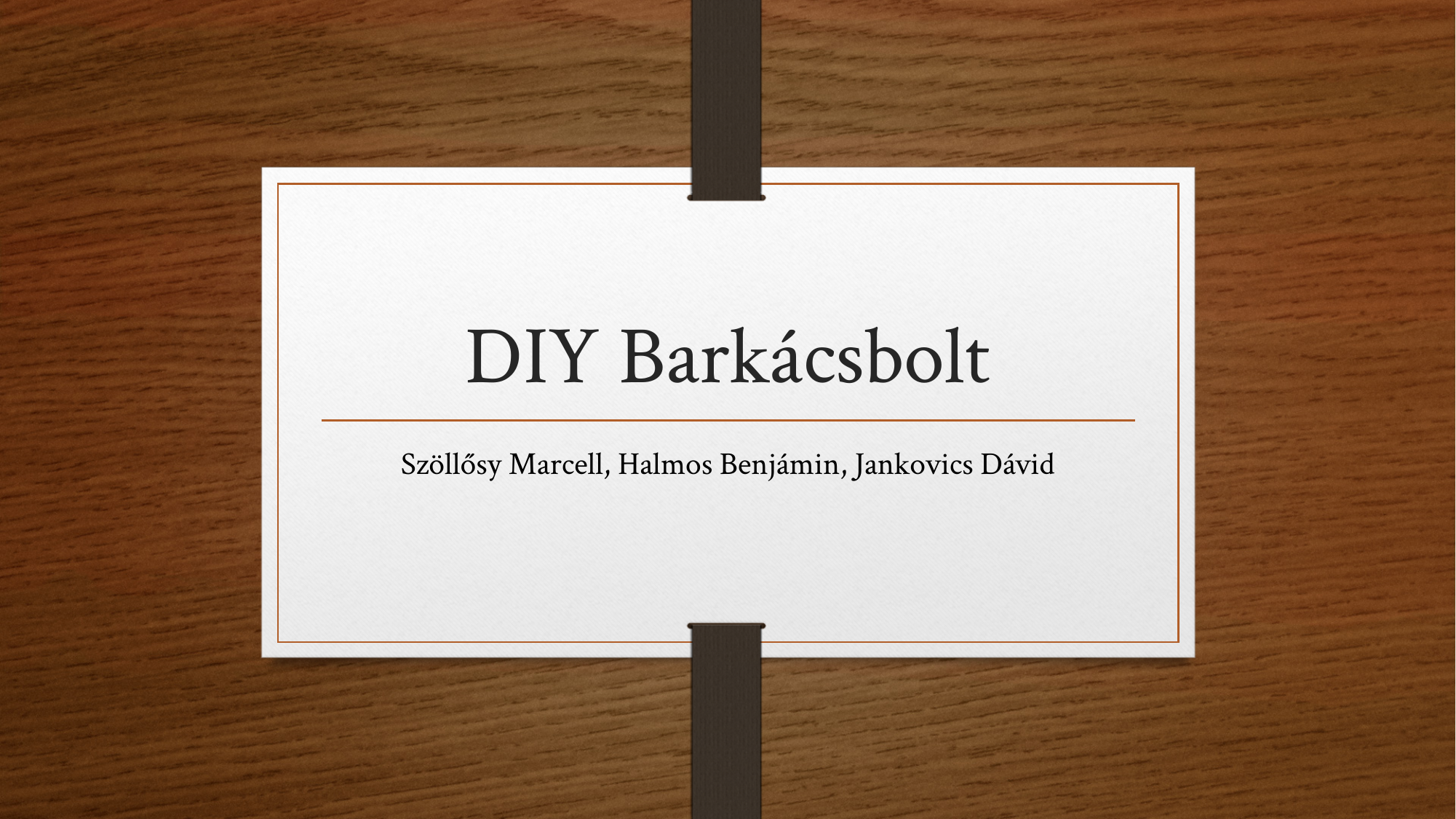

# DIY Barkácsbolt
Szöllősy Marcell, Halmos Benjámin, Jankovics Dávid